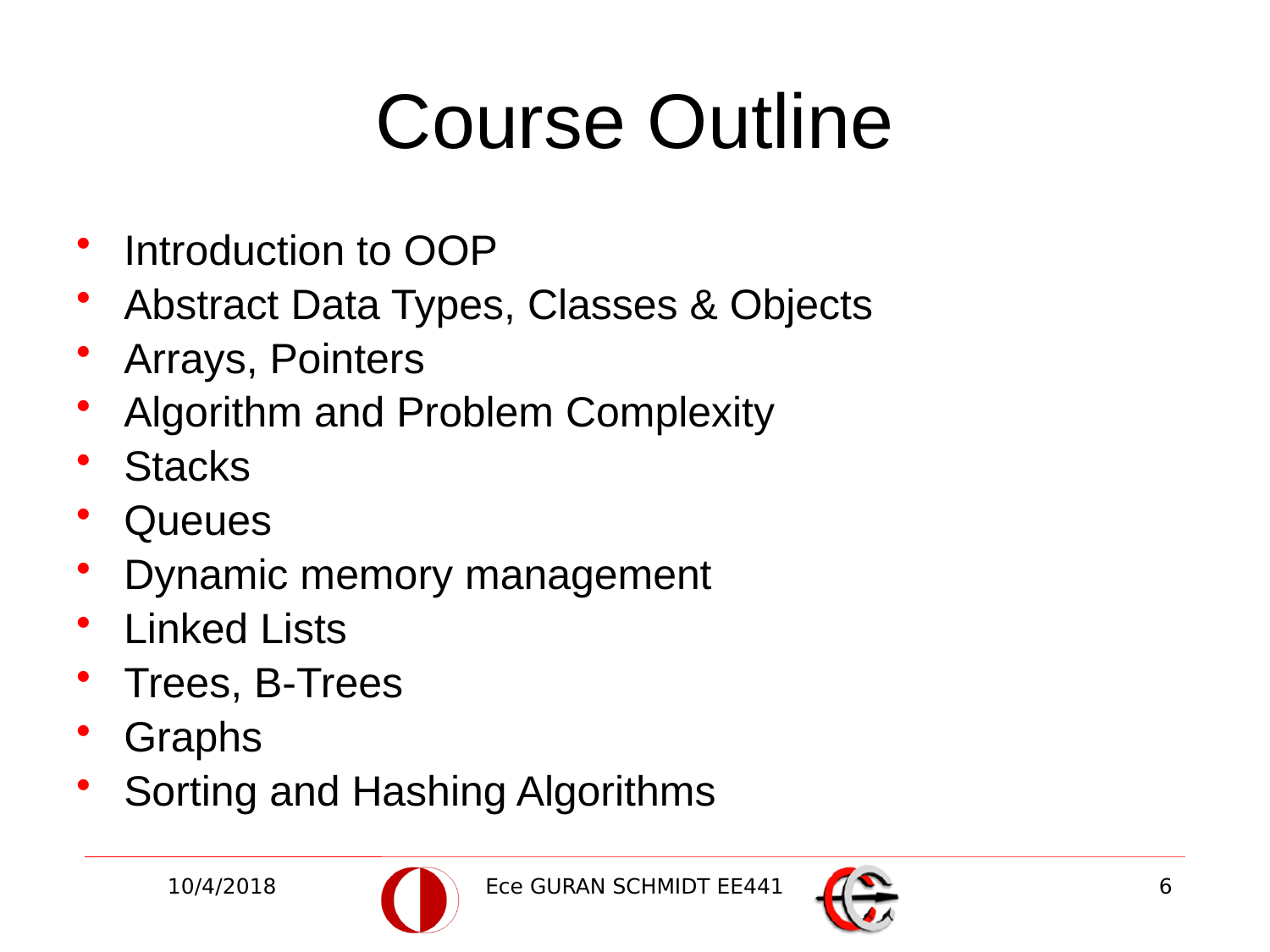

# Course Outline
Introduction to OOP
Abstract Data Types, Classes & Objects
Arrays, Pointers
Algorithm and Problem Complexity
Stacks
Queues
Dynamic memory management
Linked Lists
Trees, B-Trees
Graphs
Sorting and Hashing Algorithms
10/4/2018
Ece GURAN SCHMIDT EE441
6